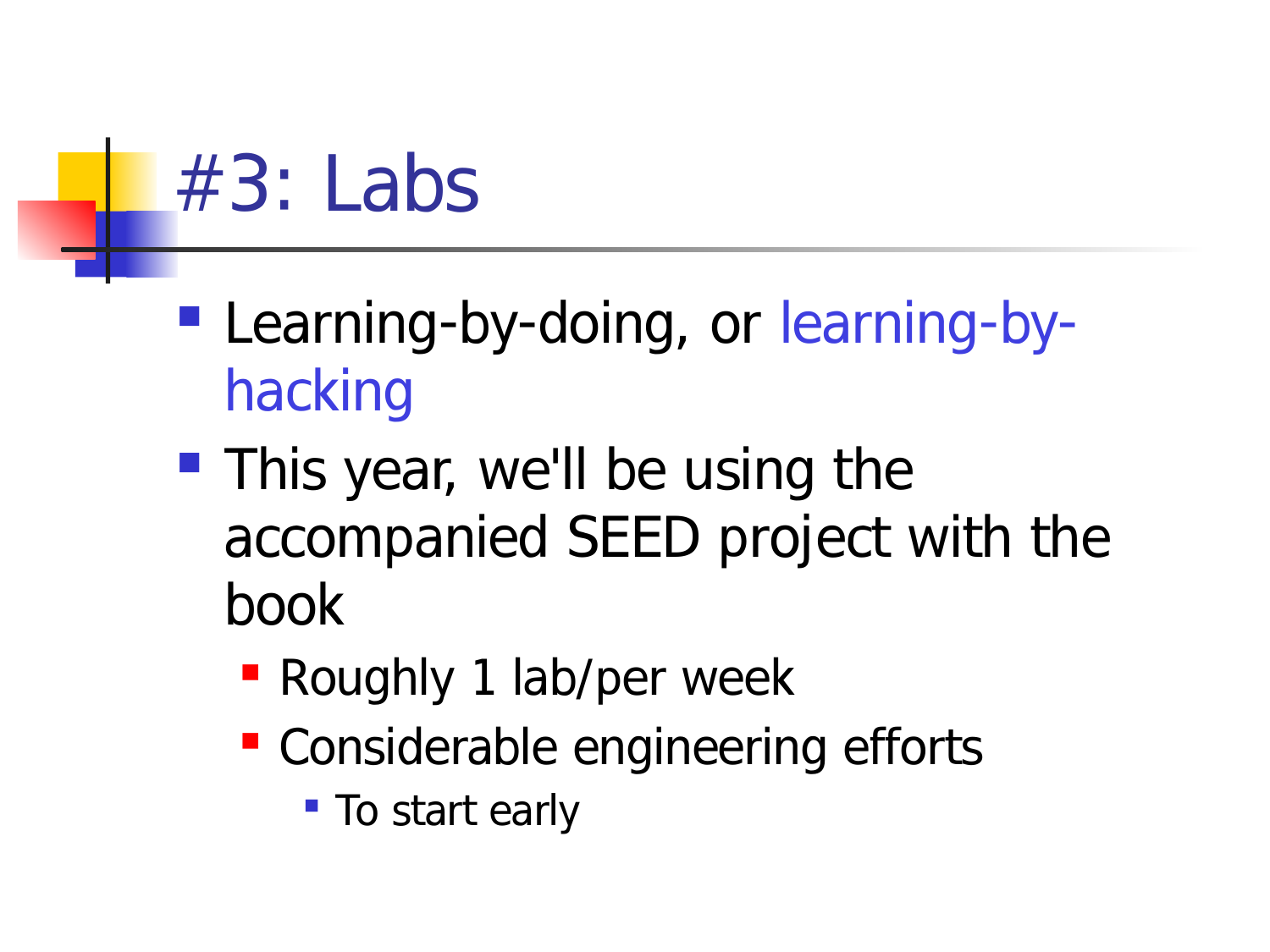

# #3: Labs
Learning-by-doing, or learning-by-hacking
This year, we'll be using the accompanied SEED project with the book
Roughly 1 lab/per week
Considerable engineering efforts
To start early